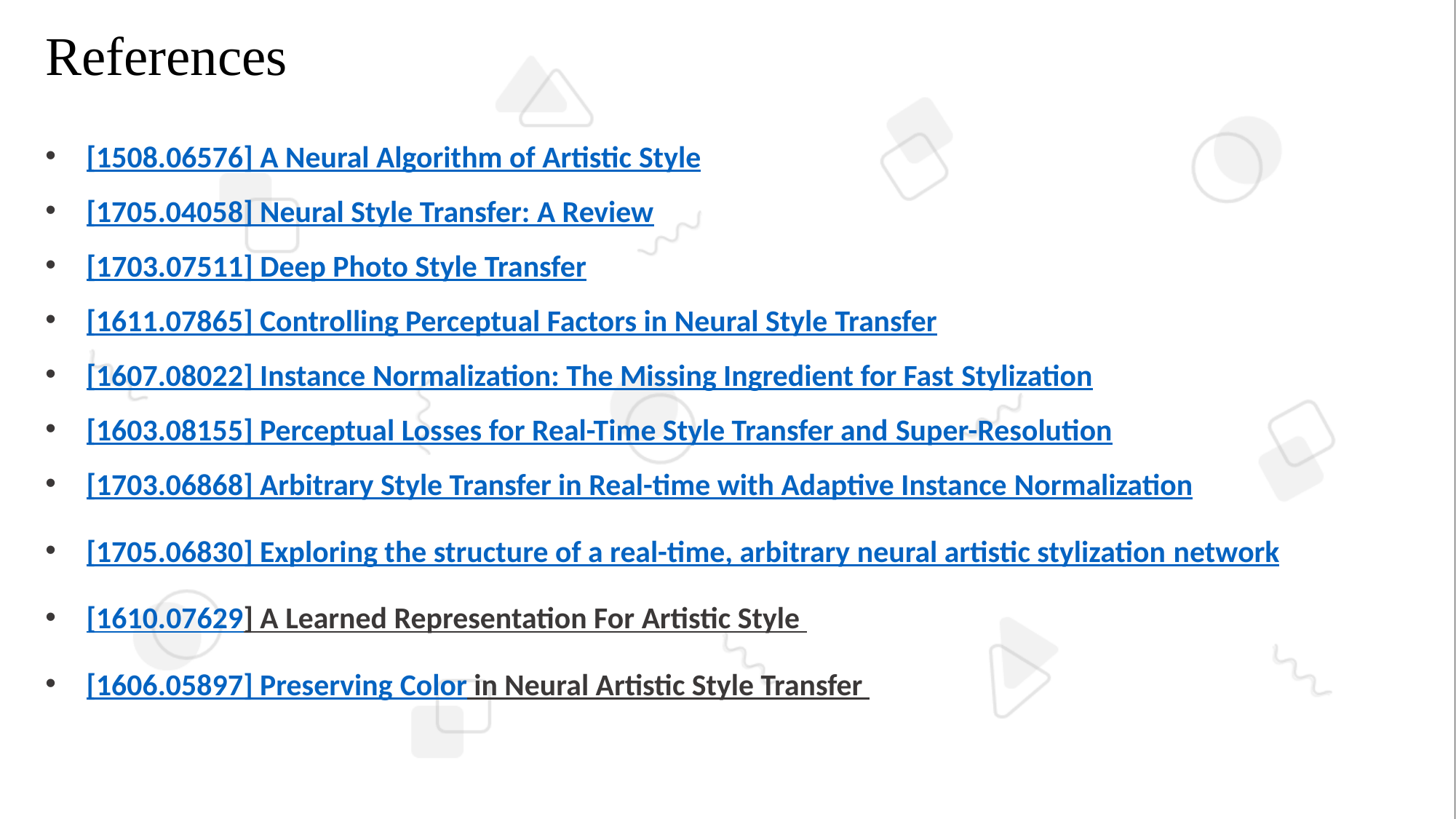

# References
[1508.06576] A Neural Algorithm of Artistic Style
[1705.04058] Neural Style Transfer: A Review
[1703.07511] Deep Photo Style Transfer
[1611.07865] Controlling Perceptual Factors in Neural Style Transfer
[1607.08022] Instance Normalization: The Missing Ingredient for Fast Stylization
[1603.08155] Perceptual Losses for Real-Time Style Transfer and Super-Resolution
[1703.06868] Arbitrary Style Transfer in Real-time with Adaptive Instance Normalization
[1705.06830] Exploring the structure of a real-time, arbitrary neural artistic stylization network
[1610.07629] A Learned Representation For Artistic Style
[1606.05897] Preserving Color in Neural Artistic Style Transfer